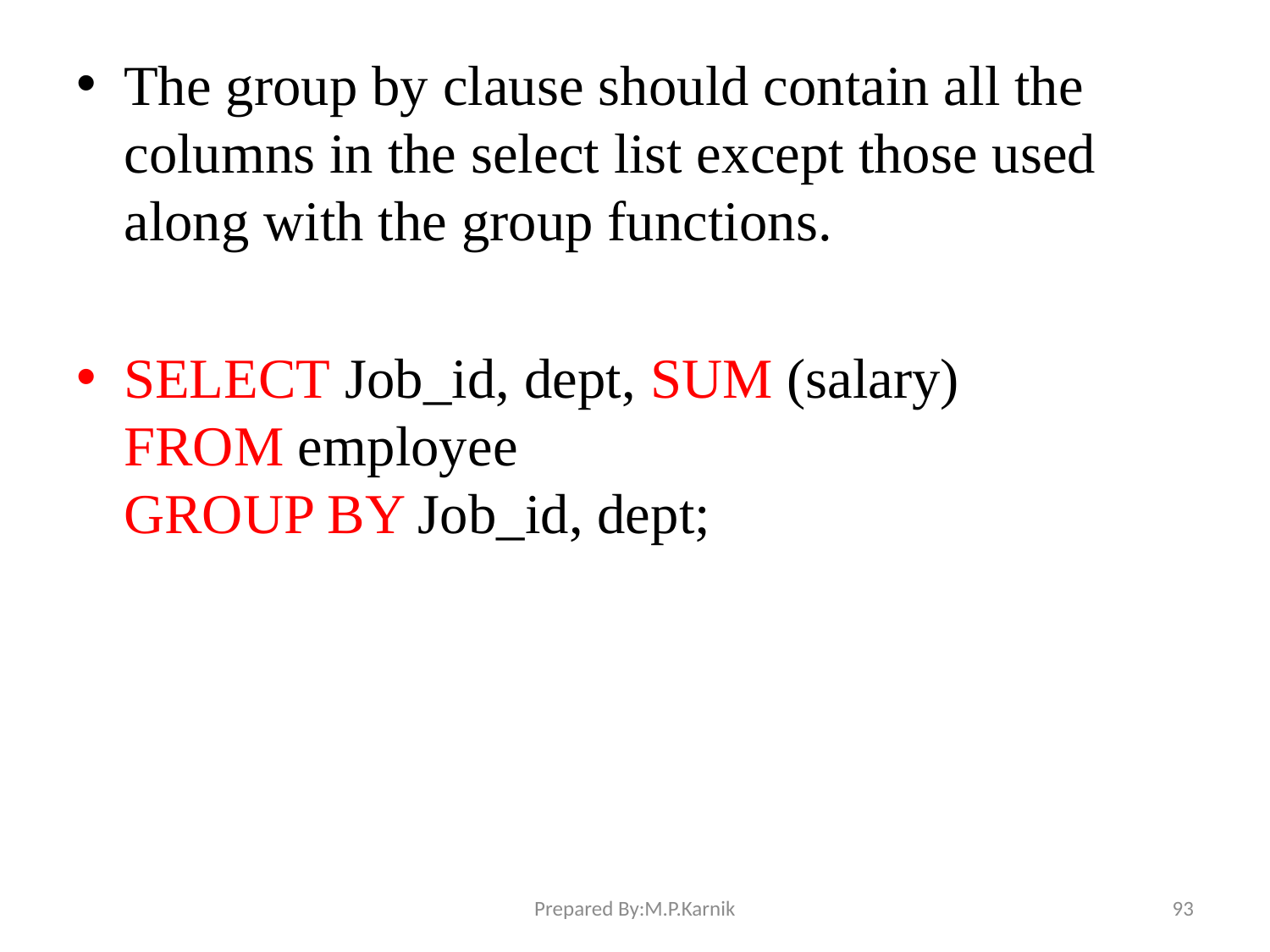

The group by clause should contain all the columns in the select list except those used along with the group functions.

SELECT Job_id, dept, SUM (salary)
FROM employee
GROUP BY Job_id, dept;
Prepared By:M.P.Karnik
93